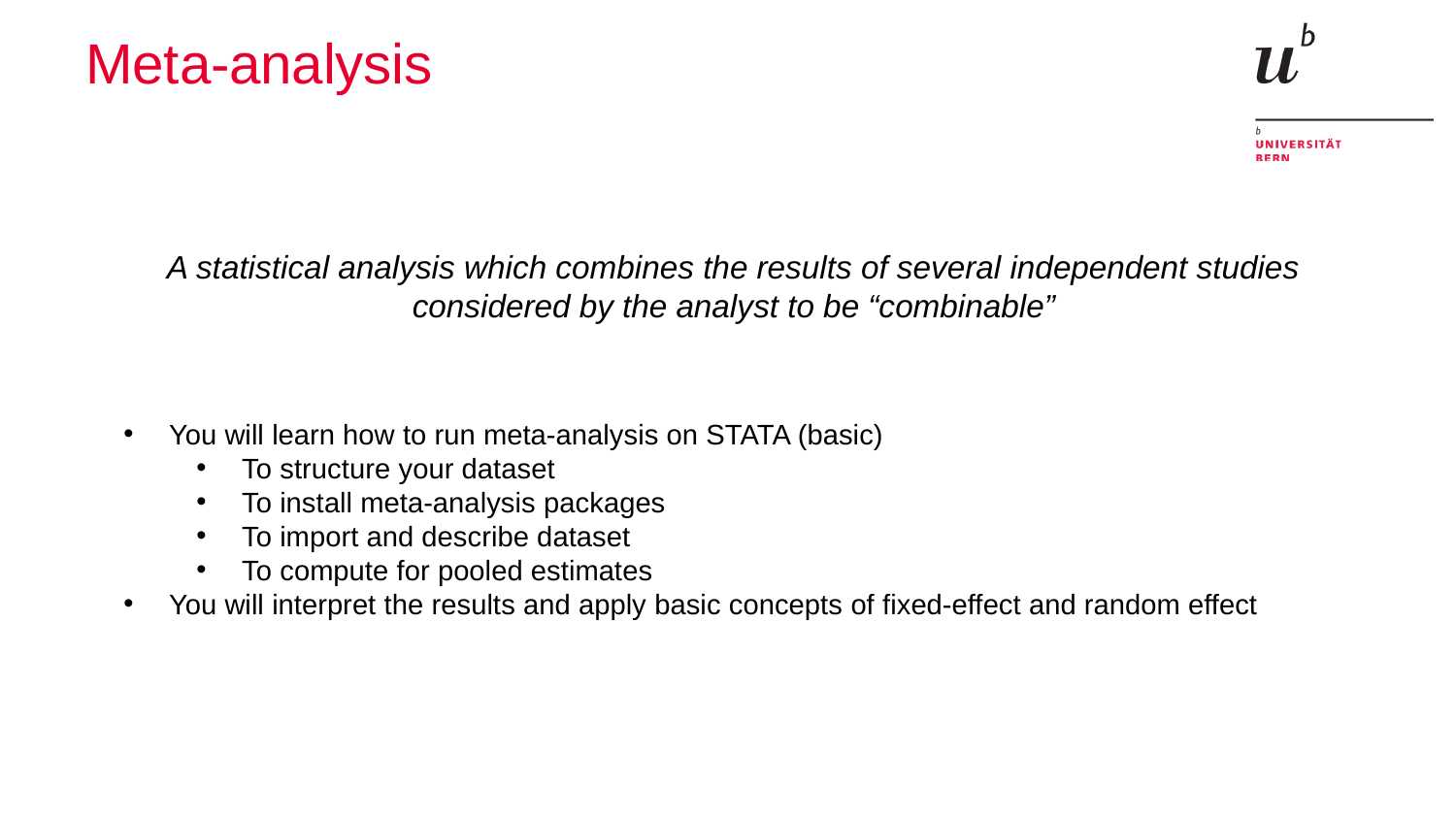

# Meta-analysis
A statistical analysis which combines the results of several independent studies considered by the analyst to be “combinable”
You will learn how to run meta-analysis on STATA (basic)
To structure your dataset
To install meta-analysis packages
To import and describe dataset
To compute for pooled estimates
You will interpret the results and apply basic concepts of fixed-effect and random effect